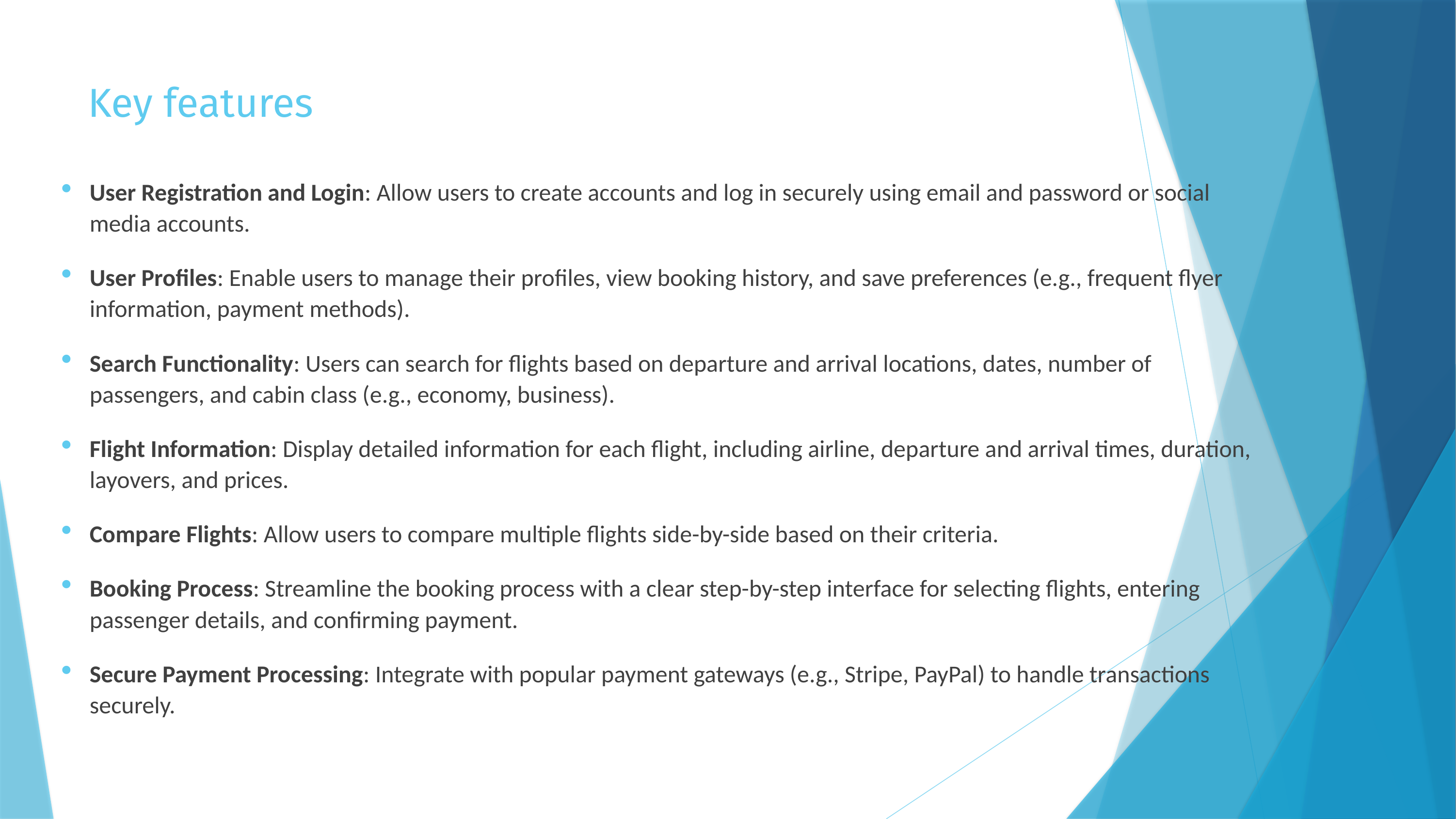

# Key features

User Registration and Login: Allow users to create accounts and log in securely using email and password or social media accounts.
User Profiles: Enable users to manage their profiles, view booking history, and save preferences (e.g., frequent flyer information, payment methods).
Search Functionality: Users can search for flights based on departure and arrival locations, dates, number of passengers, and cabin class (e.g., economy, business).
Flight Information: Display detailed information for each flight, including airline, departure and arrival times, duration, layovers, and prices.
Compare Flights: Allow users to compare multiple flights side-by-side based on their criteria.
Booking Process: Streamline the booking process with a clear step-by-step interface for selecting flights, entering passenger details, and confirming payment.
Secure Payment Processing: Integrate with popular payment gateways (e.g., Stripe, PayPal) to handle transactions securely.